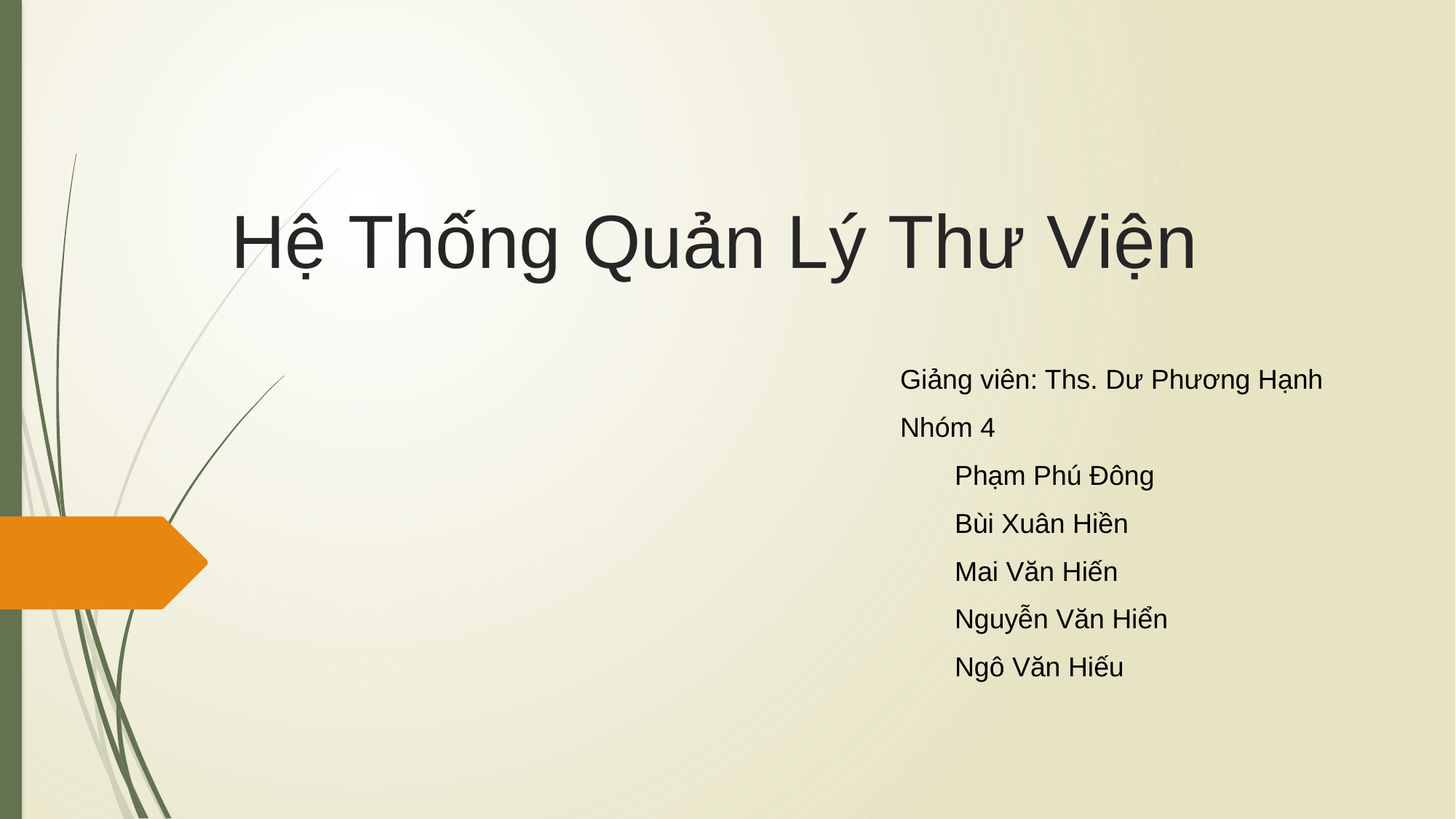

# Hệ Thống Quản Lý Thư Viện
Giảng viên: Ths. Dư Phương Hạnh
Nhóm 4
Phạm Phú Đông
Bùi Xuân Hiền
Mai Văn Hiến
Nguyễn Văn Hiển
Ngô Văn Hiếu